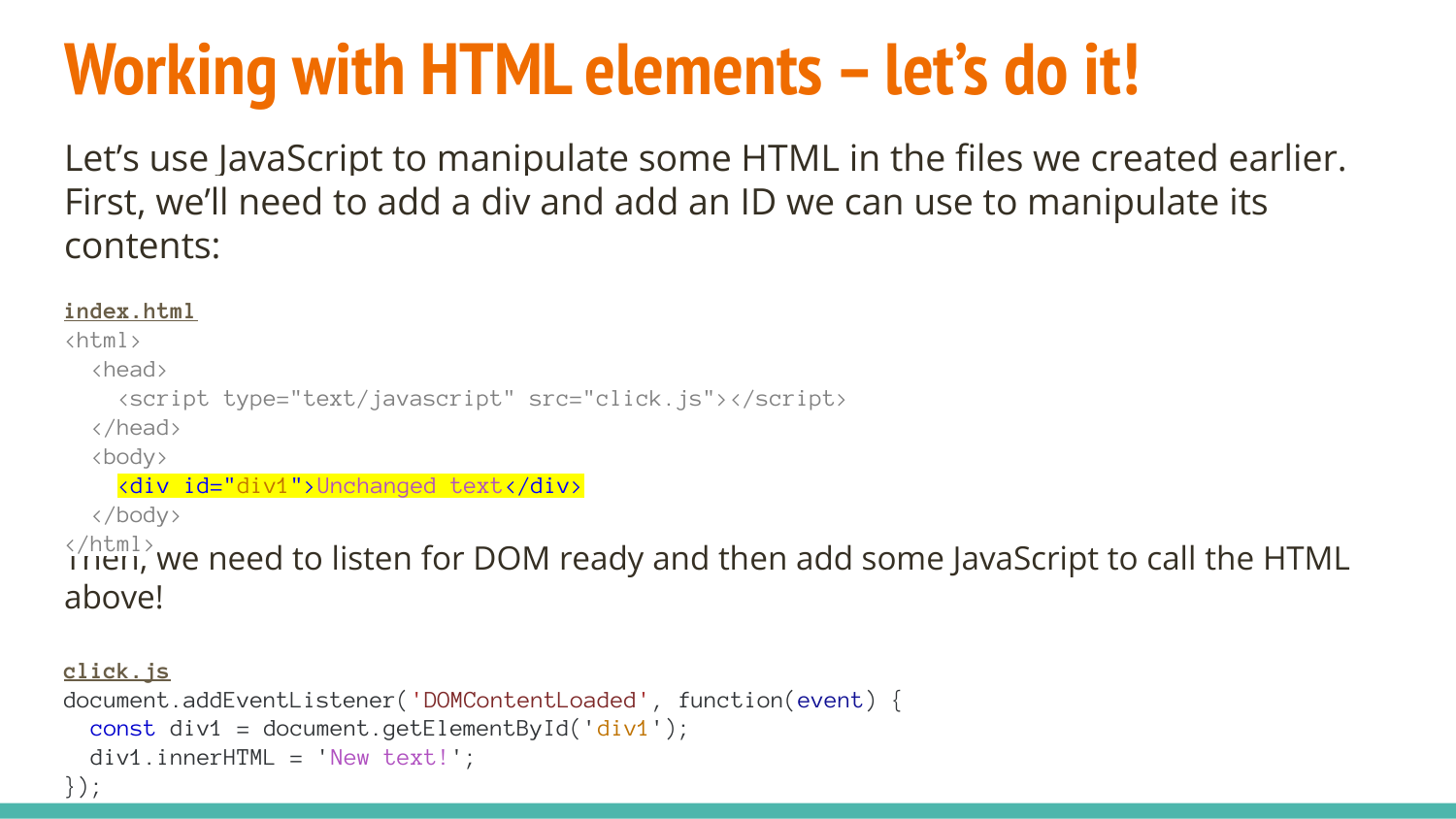

# Working with HTML elements – let’s do it!
Let’s use JavaScript to manipulate some HTML in the files we created earlier.
First, we’ll need to add a div and add an ID we can use to manipulate its contents:

index.html
<html>
  <head>
    <script type="text/javascript" src="click.js"></script>
  </head>
  <body>
    <div id="div1">Unchanged text</div>
  </body>
</html>

Then, we need to listen for DOM ready and then add some JavaScript to call the HTML above!

click.js
document.addEventListener('DOMContentLoaded', function(event) {
  const div1 = document.getElementById('div1');
  div1.innerHTML = 'New text!';
});